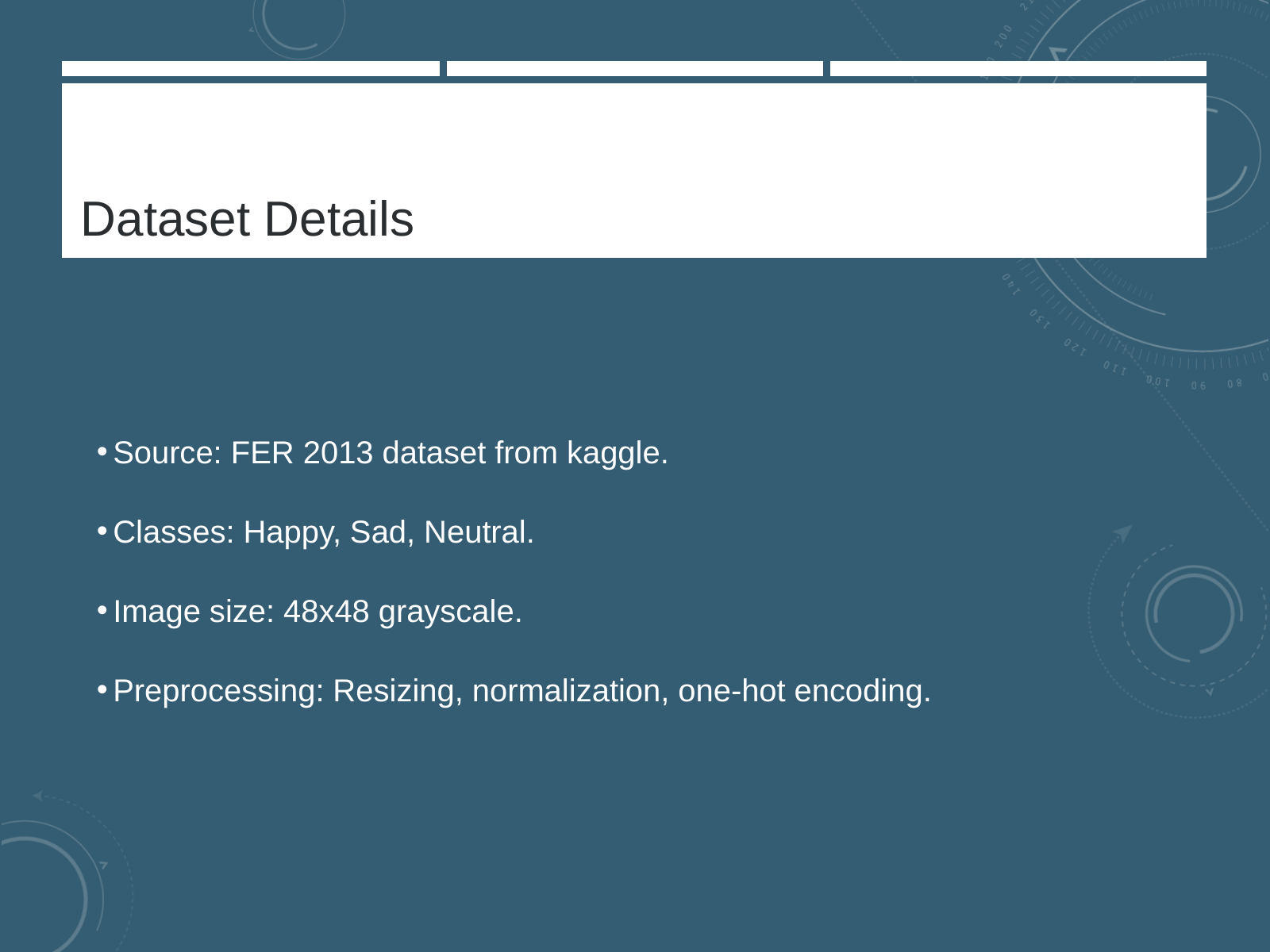

Dataset Details

Source: FER 2013 dataset from kaggle.
Classes: Happy, Sad, Neutral.
Image size: 48x48 grayscale.
Preprocessing: Resizing, normalization, one-hot encoding.